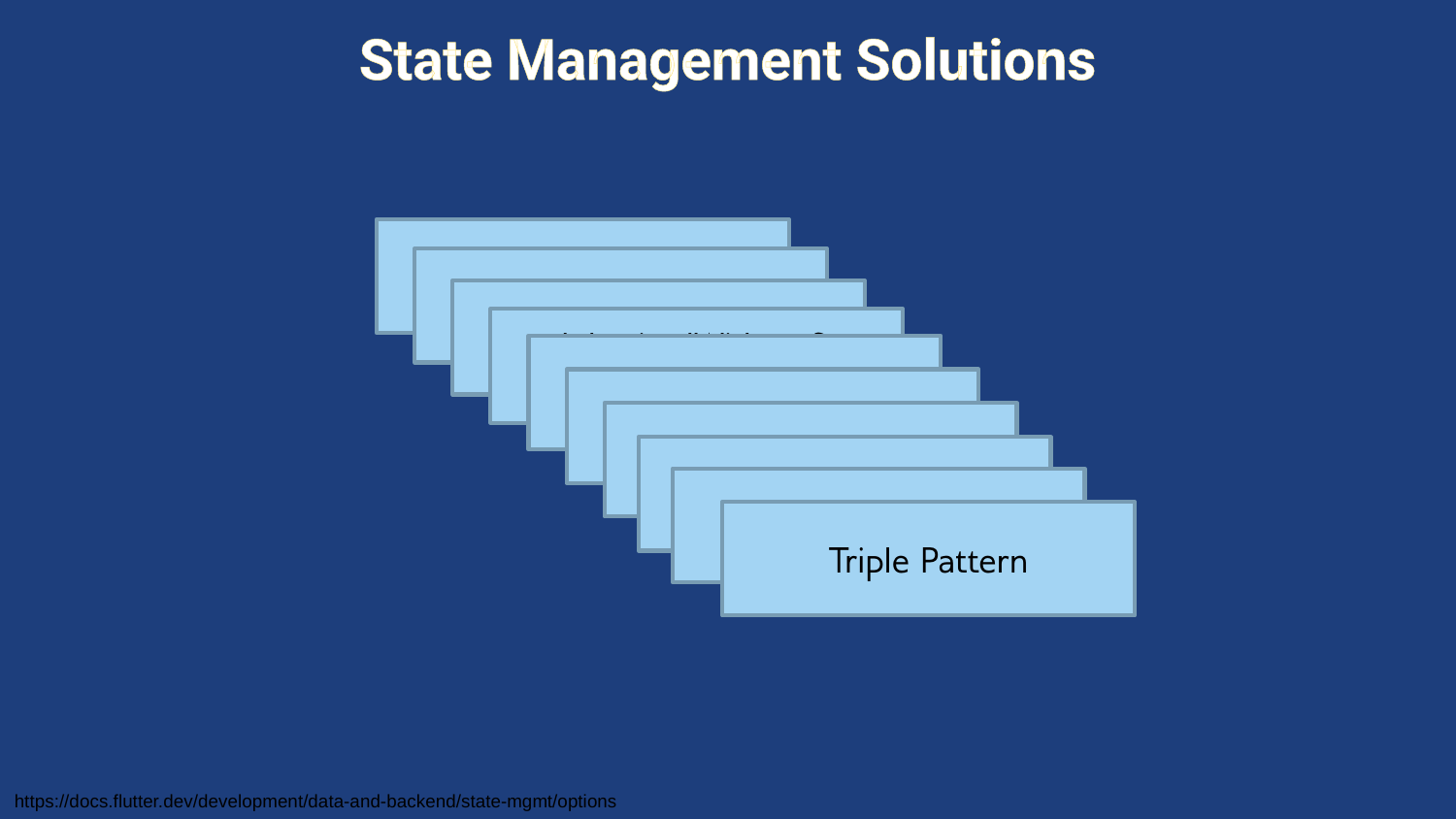

# State Management Solutions
setState
Provider
Riverpod
InheritedWidget & InheritedModel
Redux
BLoC / Rx
GetIt
Binder
GetX
Triple Pattern
https://docs.flutter.dev/development/data-and-backend/state-mgmt/options